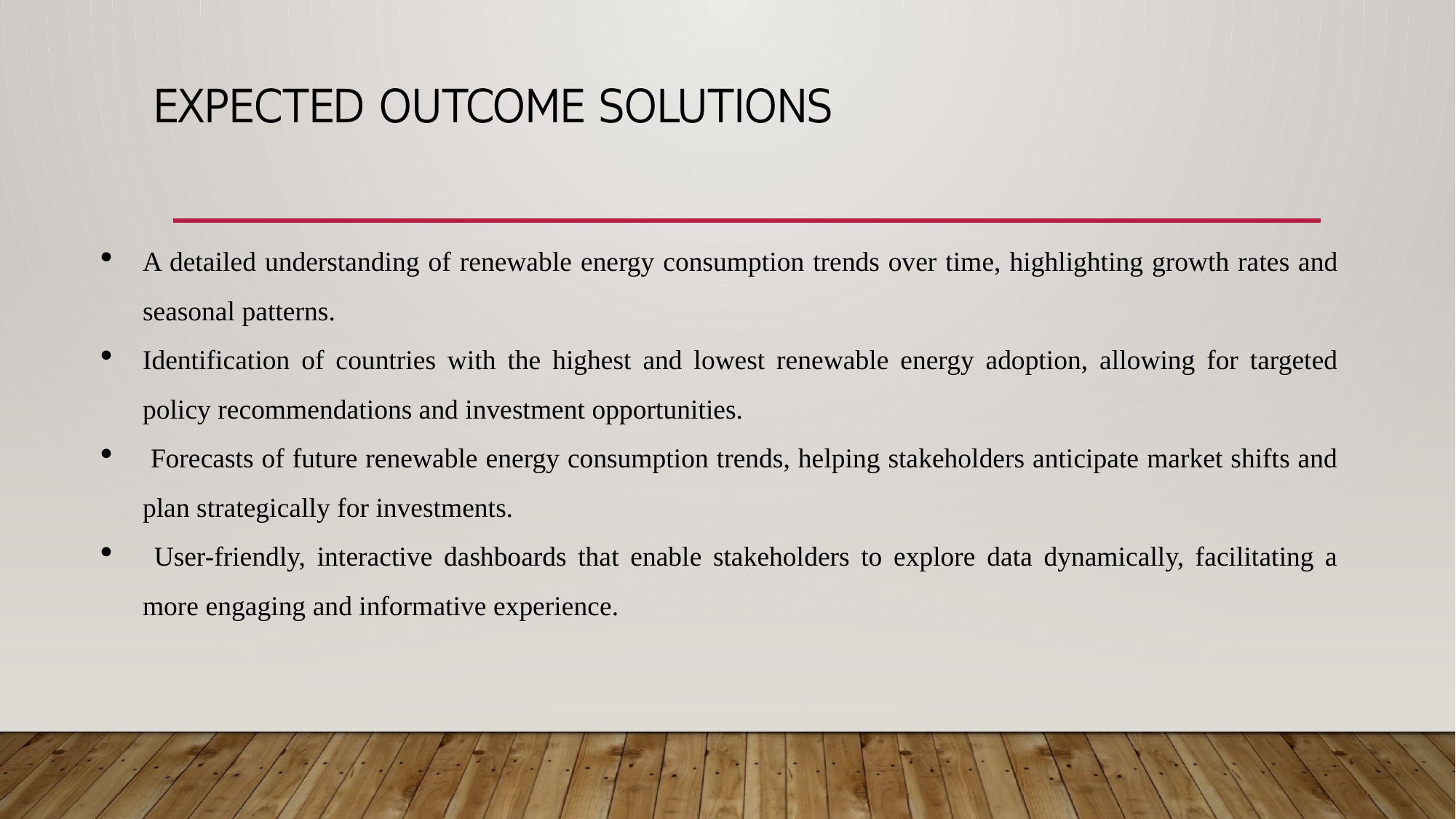

# EXPECTED OUTCOME SOLUTIONS
A detailed understanding of renewable energy consumption trends over time, highlighting growth rates and seasonal patterns.
Identification of countries with the highest and lowest renewable energy adoption, allowing for targeted policy recommendations and investment opportunities.
 Forecasts of future renewable energy consumption trends, helping stakeholders anticipate market shifts and plan strategically for investments.
 User-friendly, interactive dashboards that enable stakeholders to explore data dynamically, facilitating a more engaging and informative experience.